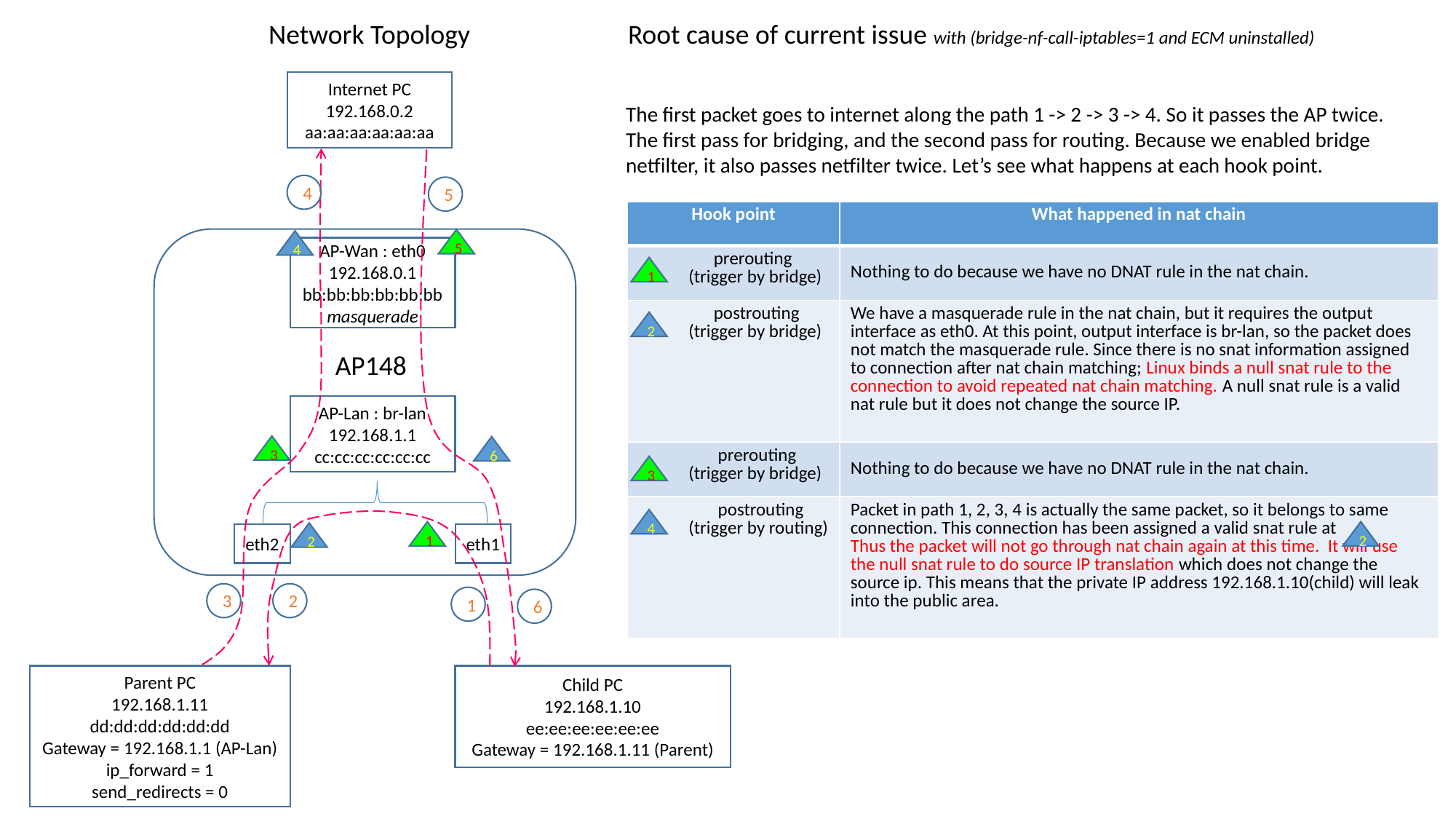

Network Topology
Root cause of current issue with (bridge-nf-call-iptables=1 and ECM uninstalled)
Internet PC
192.168.0.2
aa:aa:aa:aa:aa:aa
The first packet goes to internet along the path 1 -> 2 -> 3 -> 4. So it passes the AP twice. The first pass for bridging, and the second pass for routing. Because we enabled bridge netfilter, it also passes netfilter twice. Let’s see what happens at each hook point.

4
5
| Hook point | What happened in nat chain |
| --- | --- |
| prerouting (trigger by bridge) | Nothing to do because we have no DNAT rule in the nat chain. |
| postrouting (trigger by bridge) | We have a masquerade rule in the nat chain, but it requires the output interface as eth0. At this point, output interface is br-lan, so the packet does not match the masquerade rule. Since there is no snat information assigned to connection after nat chain matching; Linux binds a null snat rule to the connection to avoid repeated nat chain matching. A null snat rule is a valid nat rule but it does not change the source IP. |
| prerouting (trigger by bridge) | Nothing to do because we have no DNAT rule in the nat chain. |
| postrouting (trigger by routing) | Packet in path 1, 2, 3, 4 is actually the same packet, so it belongs to same connection. This connection has been assigned a valid snat rule at Thus the packet will not go through nat chain again at this time. It will use the null snat rule to do source IP translation which does not change the source ip. This means that the private IP address 192.168.1.10(child) will leak into the public area. |

5
4
AP-Wan : eth0
192.168.0.1
bb:bb:bb:bb:bb:bb
masquerade
1
2
AP148

AP-Lan : br-lan
192.168.1.1
cc:cc:cc:cc:cc:cc
3
6
3
4

1
2
2
eth2
eth1
3
2
1
6
Parent PC
192.168.1.11
dd:dd:dd:dd:dd:dd
Gateway = 192.168.1.1 (AP-Lan)
ip_forward = 1
send_redirects = 0
Child PC
192.168.1.10
ee:ee:ee:ee:ee:ee
Gateway = 192.168.1.11 (Parent)